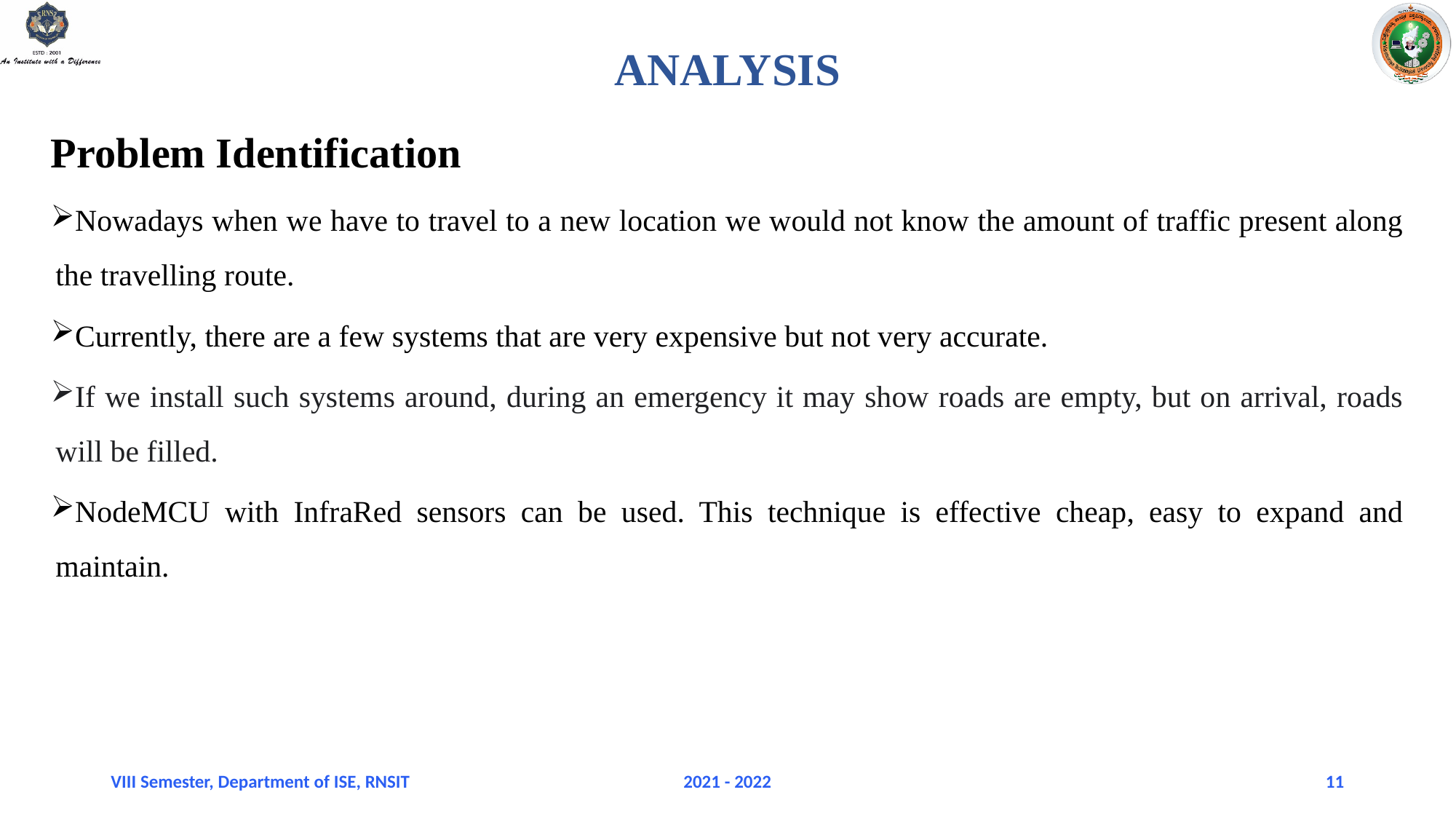

Analysis
Problem Identification
Nowadays when we have to travel to a new location we would not know the amount of traffic present along the travelling route.
Currently, there are a few systems that are very expensive but not very accurate.
If we install such systems around, during an emergency it may show roads are empty, but on arrival, roads will be filled.
NodeMCU with InfraRed sensors can be used. This technique is effective cheap, easy to expand and maintain.

VIII Semester, Department of ISE, RNSIT
2021 - 2022
11